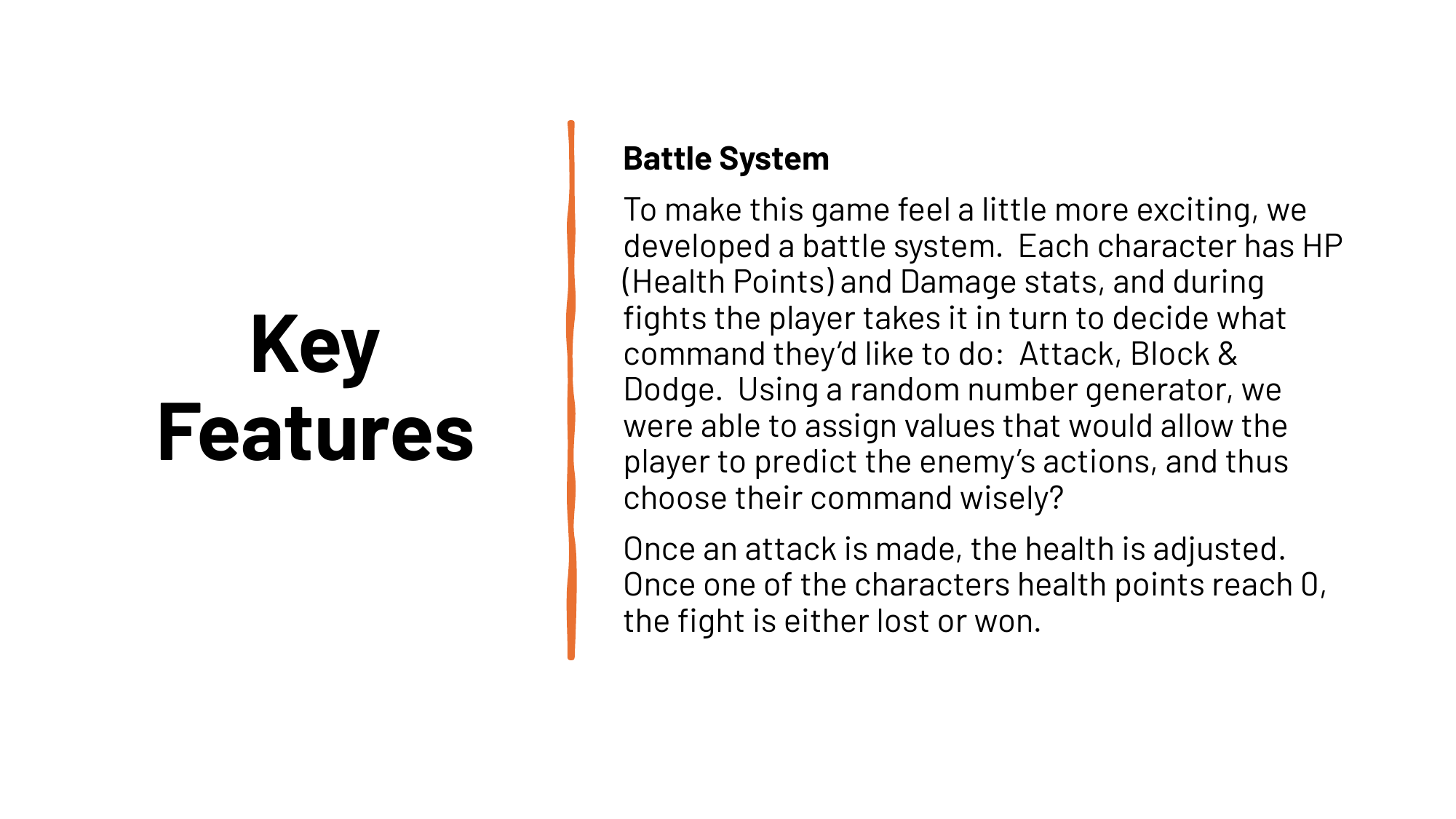

# Key Features
Battle System
To make this game feel a little more exciting, we developed a battle system.  Each character has HP (Health Points) and Damage stats, and during fights the player takes it in turn to decide what command they’d like to do:  Attack, Block & Dodge.  Using a random number generator, we were able to assign values that would allow the player to predict the enemy’s actions, and thus choose their command wisely?
Once an attack is made, the health is adjusted.  Once one of the characters health points reach 0, the fight is either lost or won.